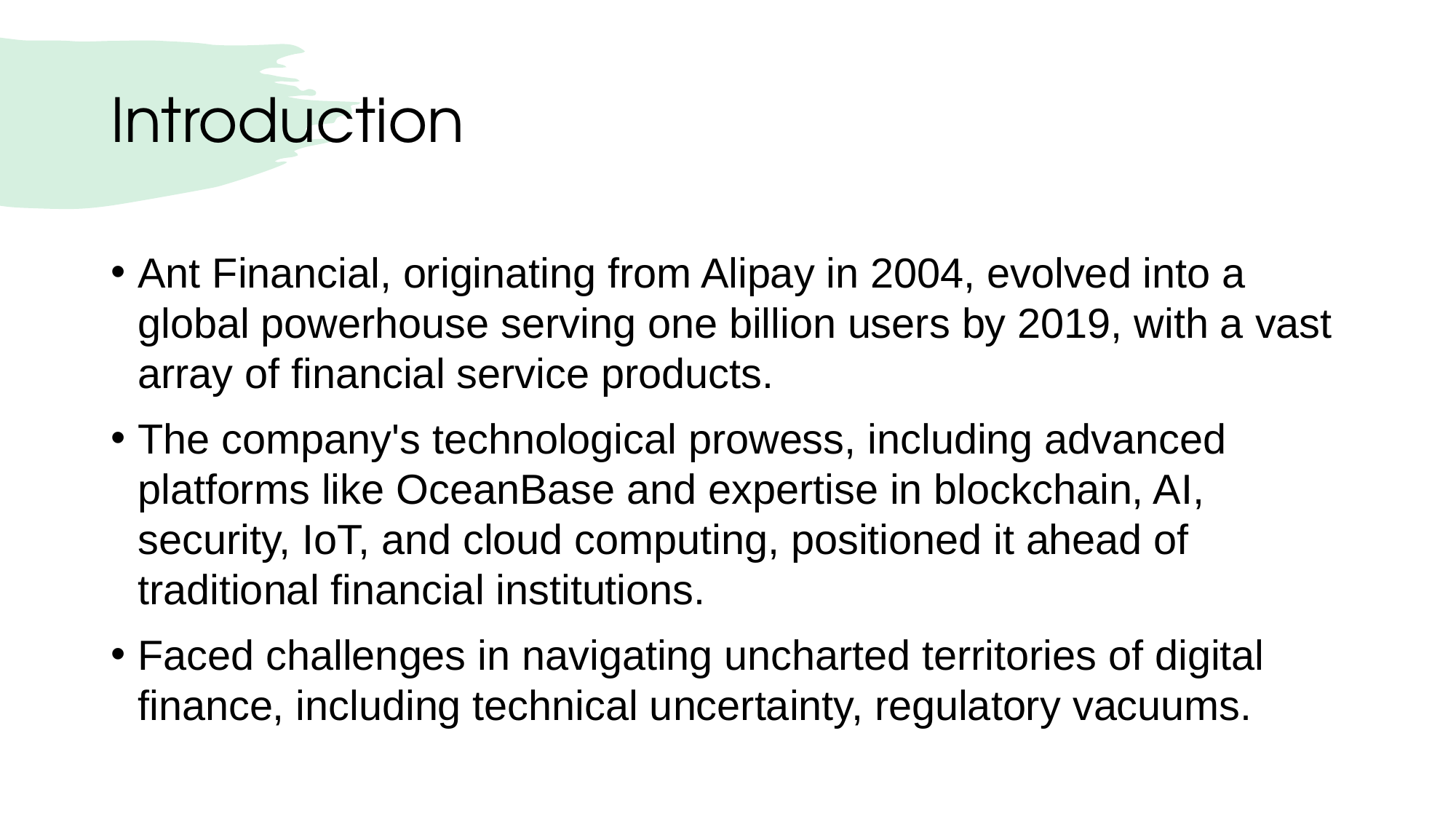

# Introduction
Ant Financial, originating from Alipay in 2004, evolved into a global powerhouse serving one billion users by 2019, with a vast array of financial service products.
The company's technological prowess, including advanced platforms like OceanBase and expertise in blockchain, AI, security, IoT, and cloud computing, positioned it ahead of traditional financial institutions.
Faced challenges in navigating uncharted territories of digital finance, including technical uncertainty, regulatory vacuums.